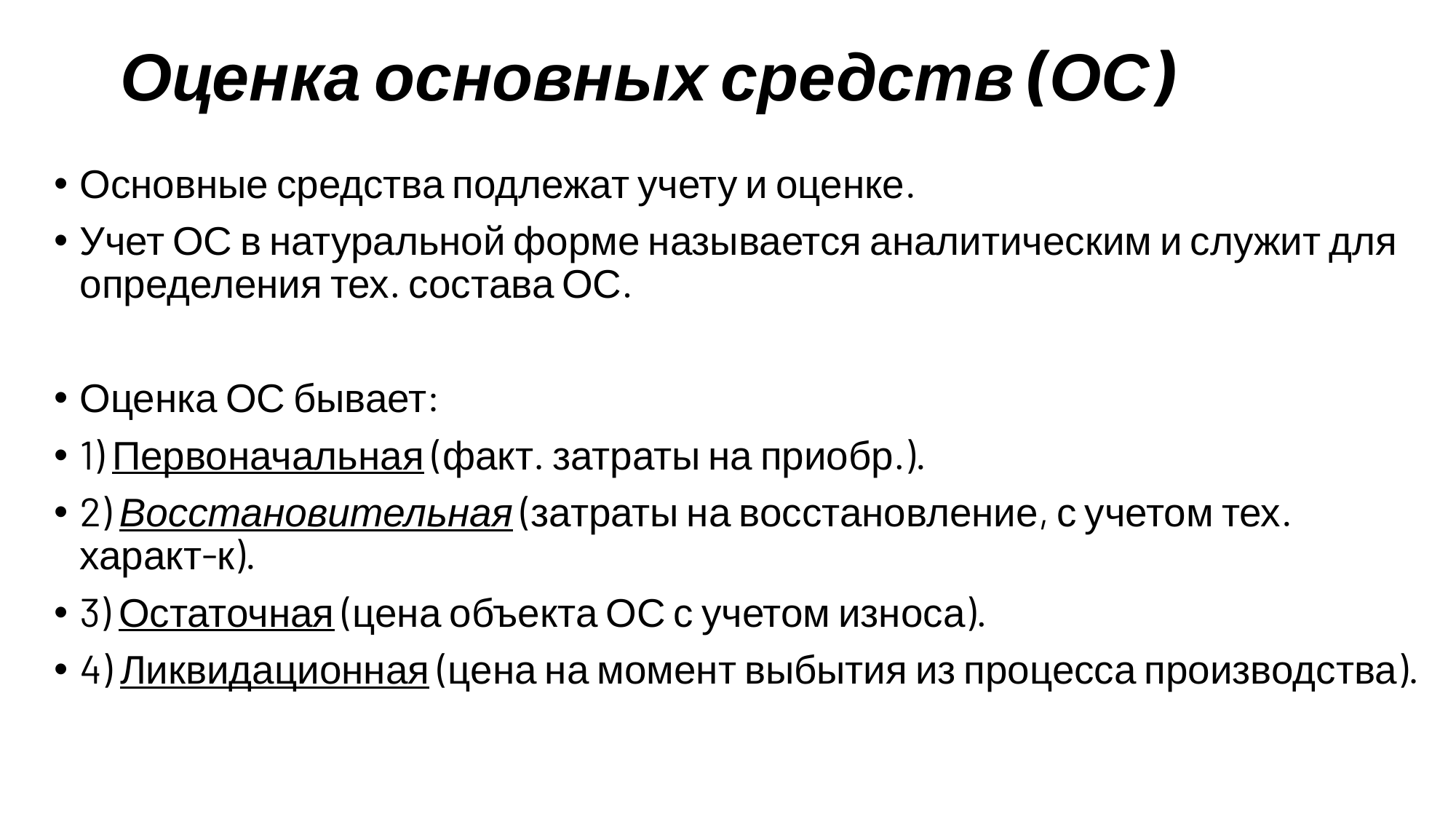

# Оценка основных средств (ОС)
Основные средства подлежат учету и оценке.
Учет ОС в натуральной форме называется аналитическим и служит для определения тех. состава ОС.

Оценка ОС бывает:
1) Первоначальная (факт. затраты на приобр.).
2) Восстановительная (затраты на восстановление, с учетом тех. характ-к).
3) Остаточная (цена объекта ОС с учетом износа).
4) Ликвидационная (цена на момент выбытия из процесса производства).